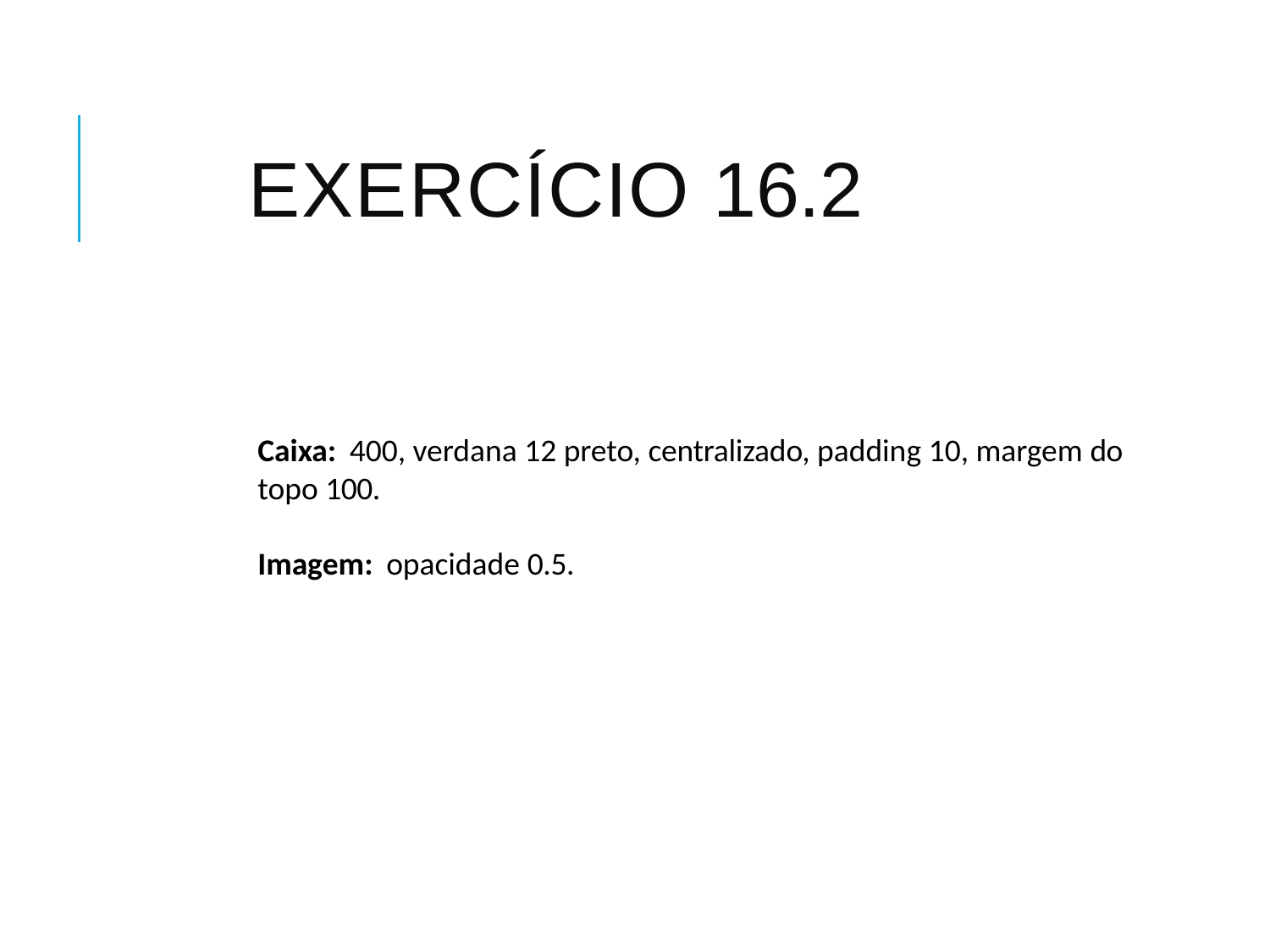

# Exercício 16.2
Caixa: 400, verdana 12 preto, centralizado, padding 10, margem do topo 100.

Imagem: opacidade 0.5.